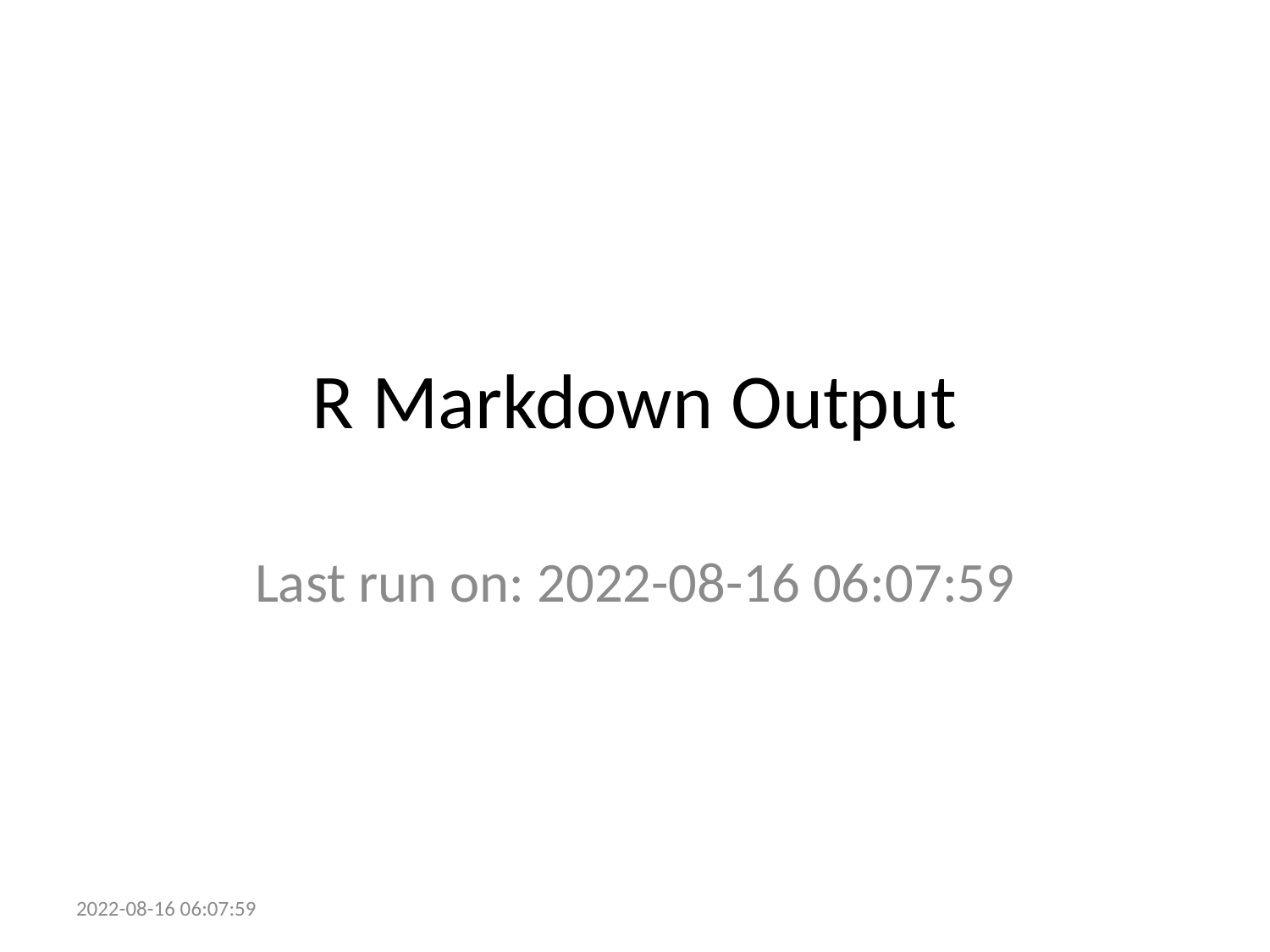

# R Markdown Output
Last run on: 2022-08-16 06:07:59
2022-08-16 06:07:59